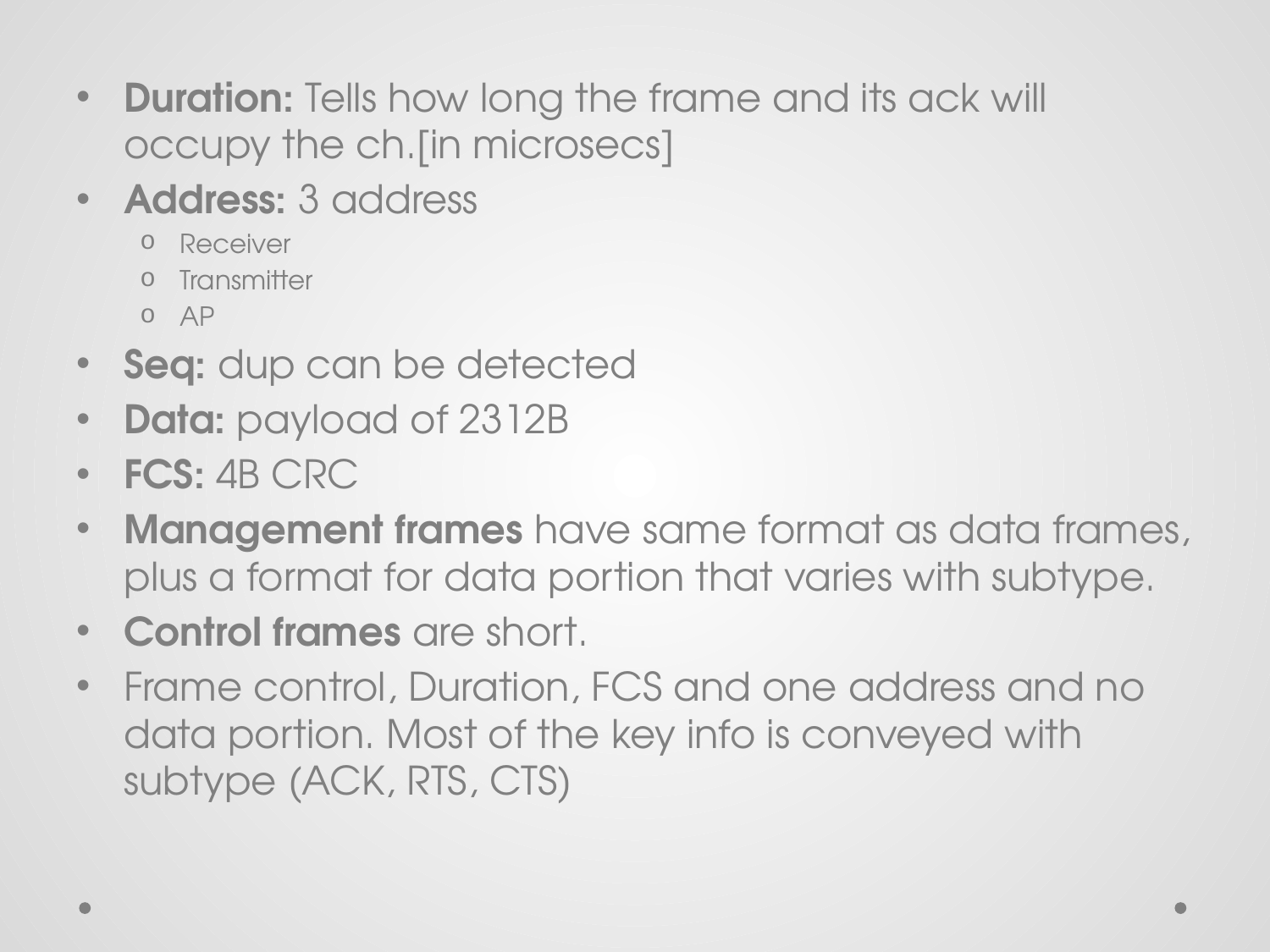

Duration: Tells how long the frame and its ack will occupy the ch.[in microsecs]
Address: 3 address
Receiver
Transmitter
AP
Seq: dup can be detected
Data: payload of 2312B
FCS: 4B CRC
Management frames have same format as data frames, plus a format for data portion that varies with subtype.
Control frames are short.
Frame control, Duration, FCS and one address and no data portion. Most of the key info is conveyed with subtype (ACK, RTS, CTS)